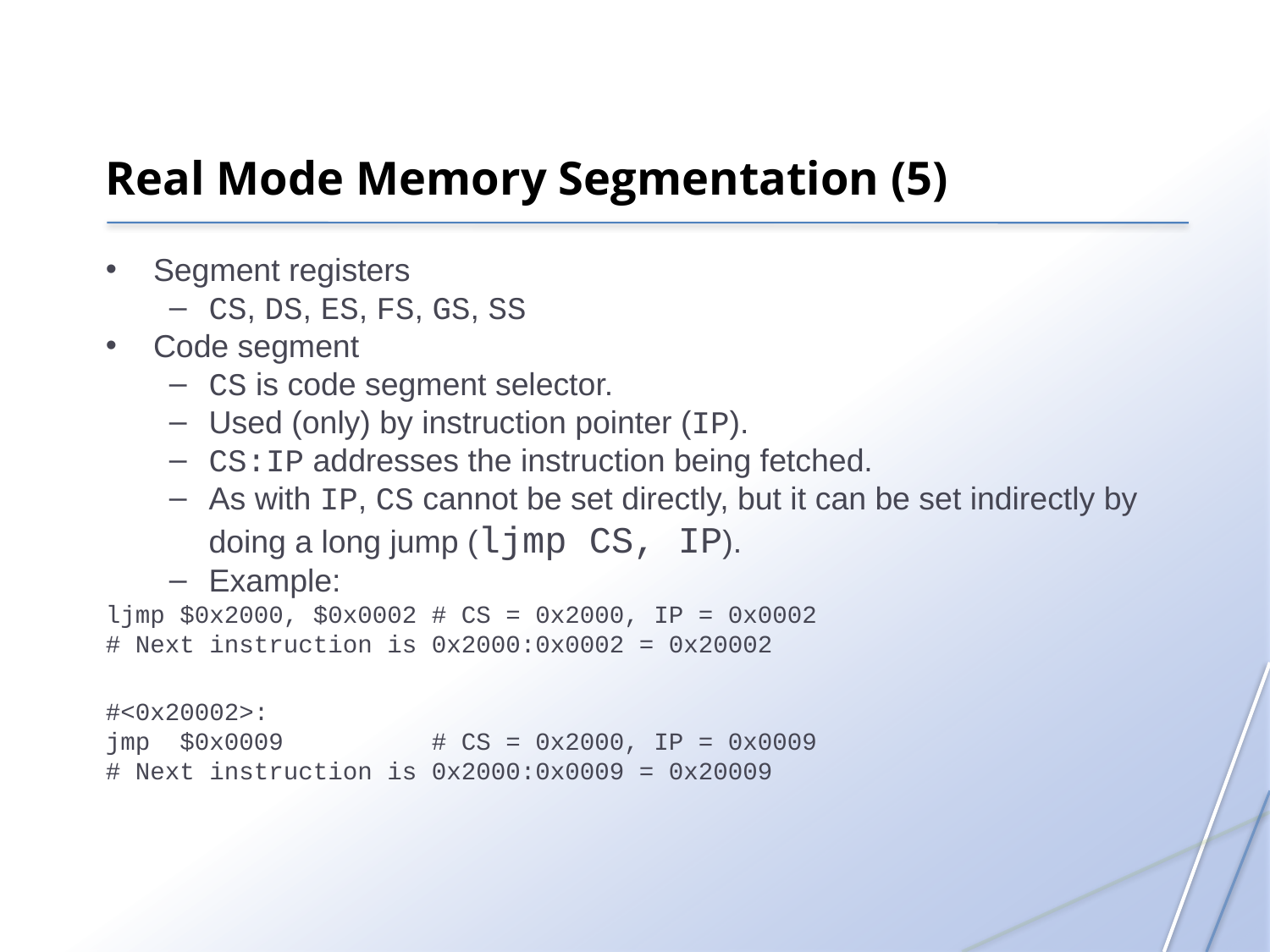

Real Mode Memory Segmentation (5)
Segment registers
CS, DS, ES, FS, GS, SS
Code segment
CS is code segment selector.
Used (only) by instruction pointer (IP).
CS:IP addresses the instruction being fetched.
As with IP, CS cannot be set directly, but it can be set indirectly by doing a long jump (ljmp CS, IP).
Example:
ljmp $0x2000, $0x0002 # CS = 0x2000, IP = 0x0002
# Next instruction is 0x2000:0x0002 = 0x20002

#<0x20002>:
jmp  $0x0009          # CS = 0x2000, IP = 0x0009
# Next instruction is 0x2000:0x0009 = 0x20009